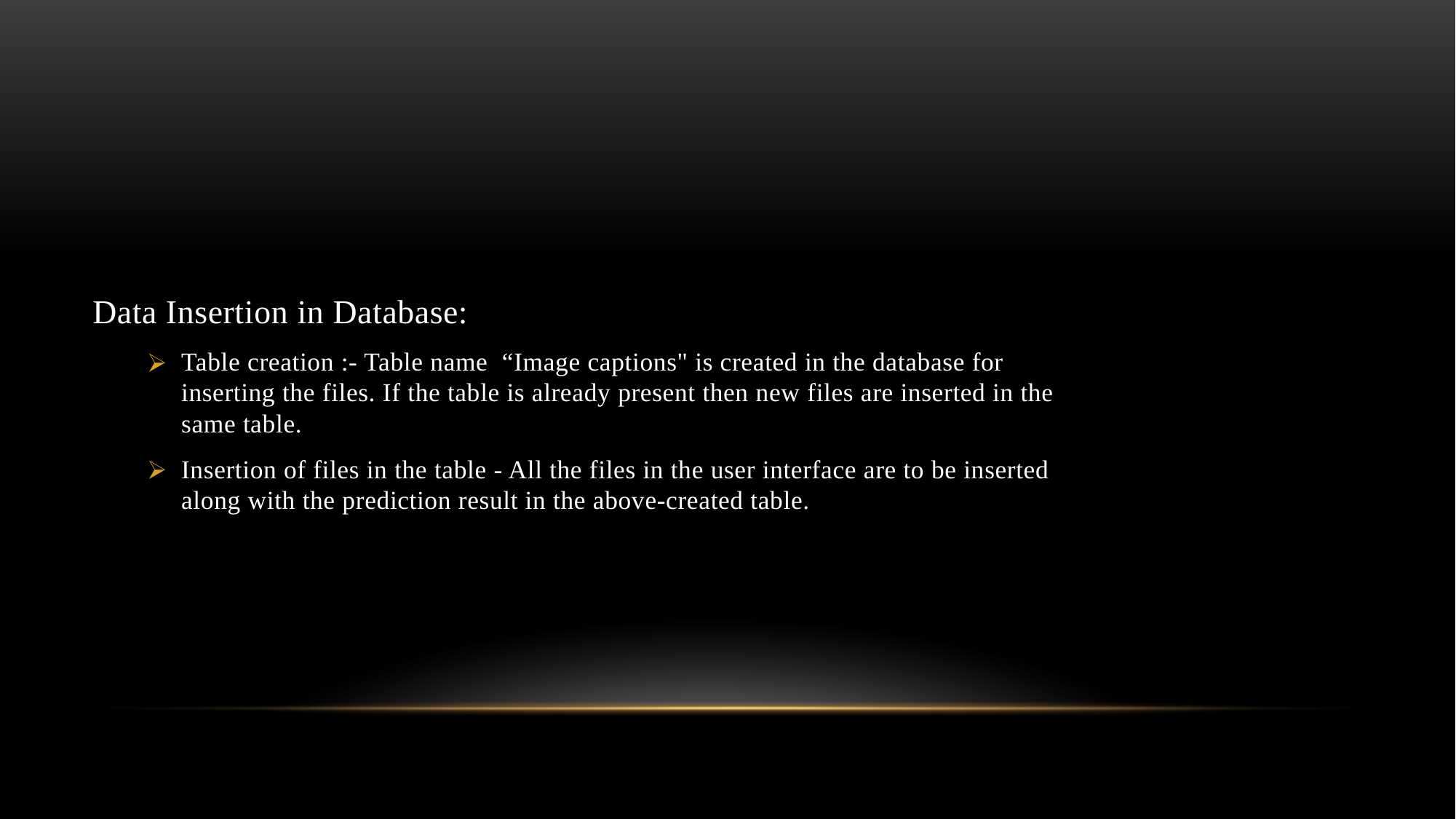

Data Insertion in Database:
Table creation :- Table name  “Image captions" is created in the database for inserting the files. If the table is already present then new files are inserted in the same table.
Insertion of files in the table - All the files in the user interface are to be inserted along with the prediction result in the above-created table.